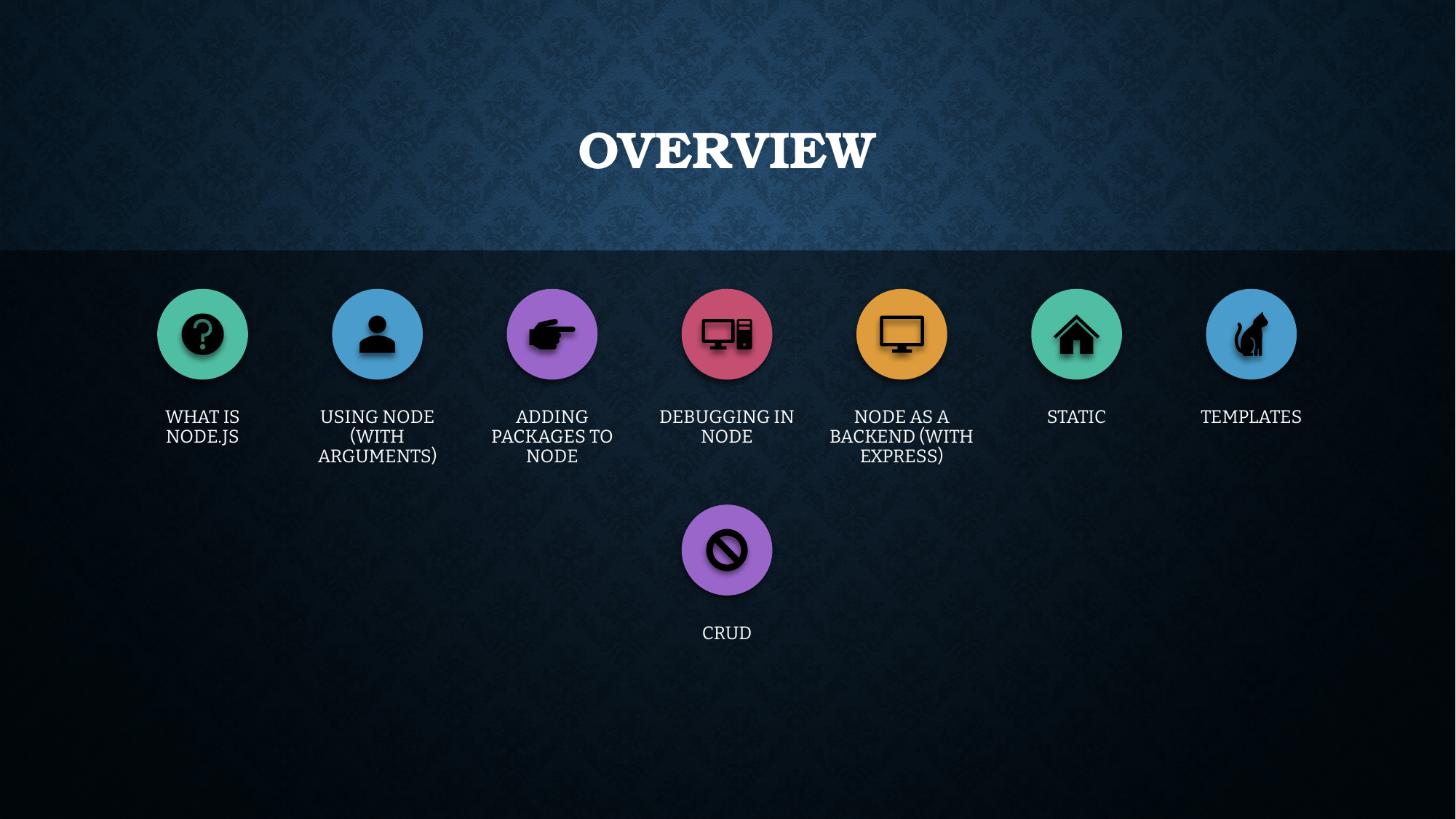

# Overview

What is Node.js
Using node (with arguments)
Adding packages to node
Debugging in node
Node as a backend (with express)
Static
Templates
CRUD